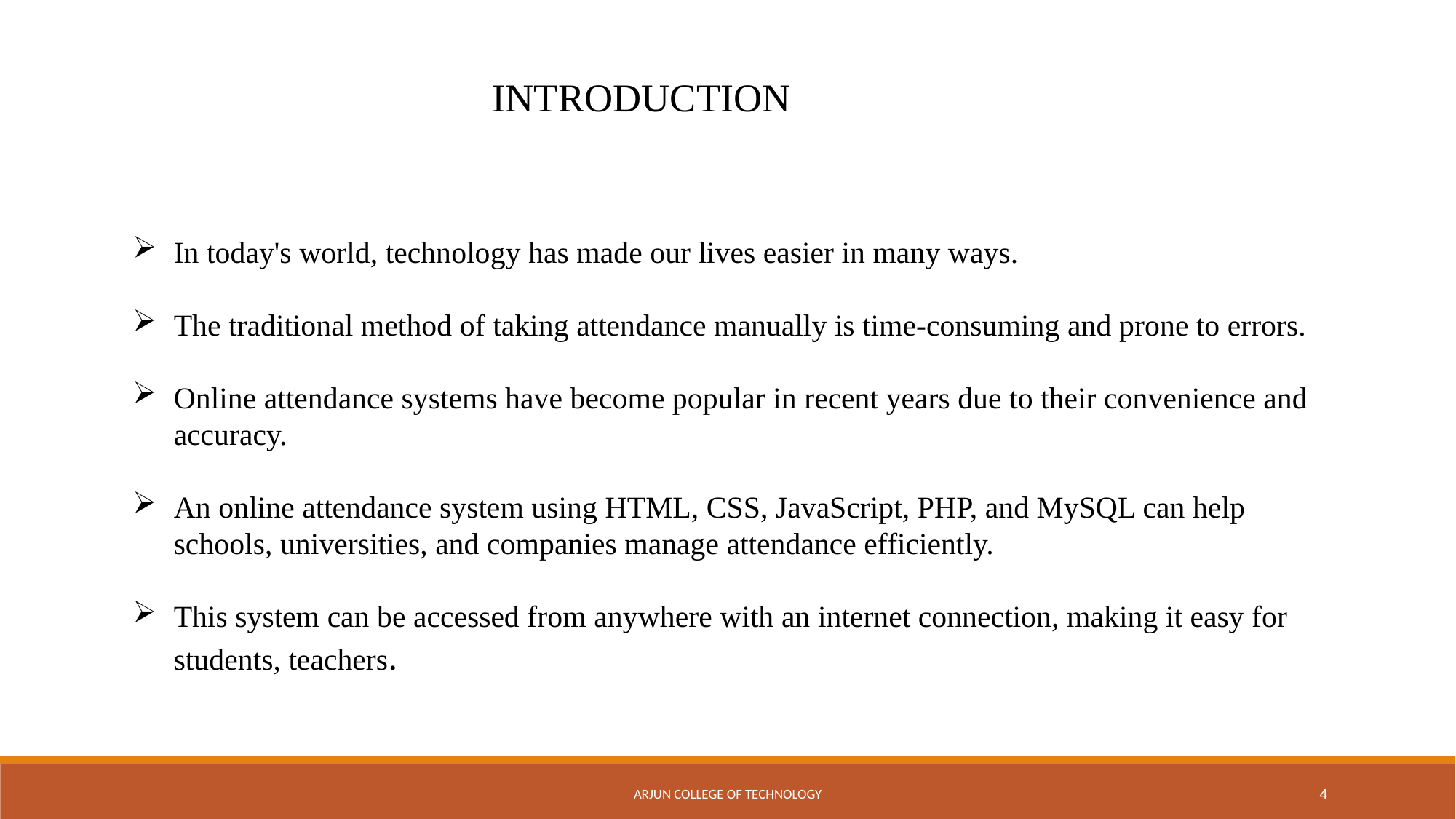

INTRODUCTION
In today's world, technology has made our lives easier in many ways.

The traditional method of taking attendance manually is time-consuming and prone to errors.

Online attendance systems have become popular in recent years due to their convenience and accuracy.

An online attendance system using HTML, CSS, JavaScript, PHP, and MySQL can help schools, universities, and companies manage attendance efficiently.

This system can be accessed from anywhere with an internet connection, making it easy for students, teachers.
Arjun College of Technology
4